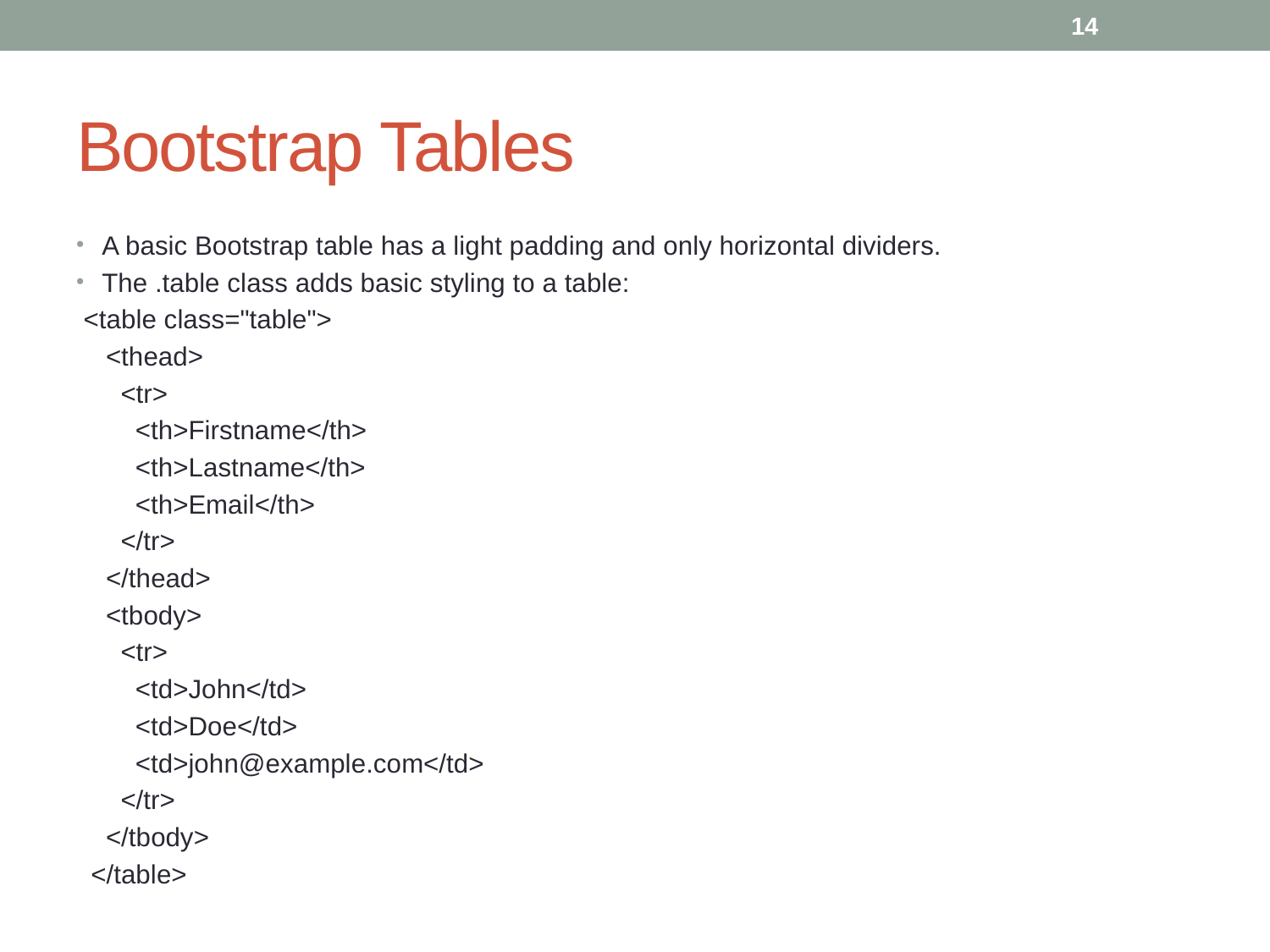

14
# Bootstrap Tables
A basic Bootstrap table has a light padding and only horizontal dividers.
The .table class adds basic styling to a table:
 <table class="table">
    <thead>
      <tr>
        <th>Firstname</th>
        <th>Lastname</th>
        <th>Email</th>
      </tr>
    </thead>
    <tbody>
      <tr>
        <td>John</td>
        <td>Doe</td>
        <td>john@example.com</td>
      </tr>
    </tbody>
  </table>